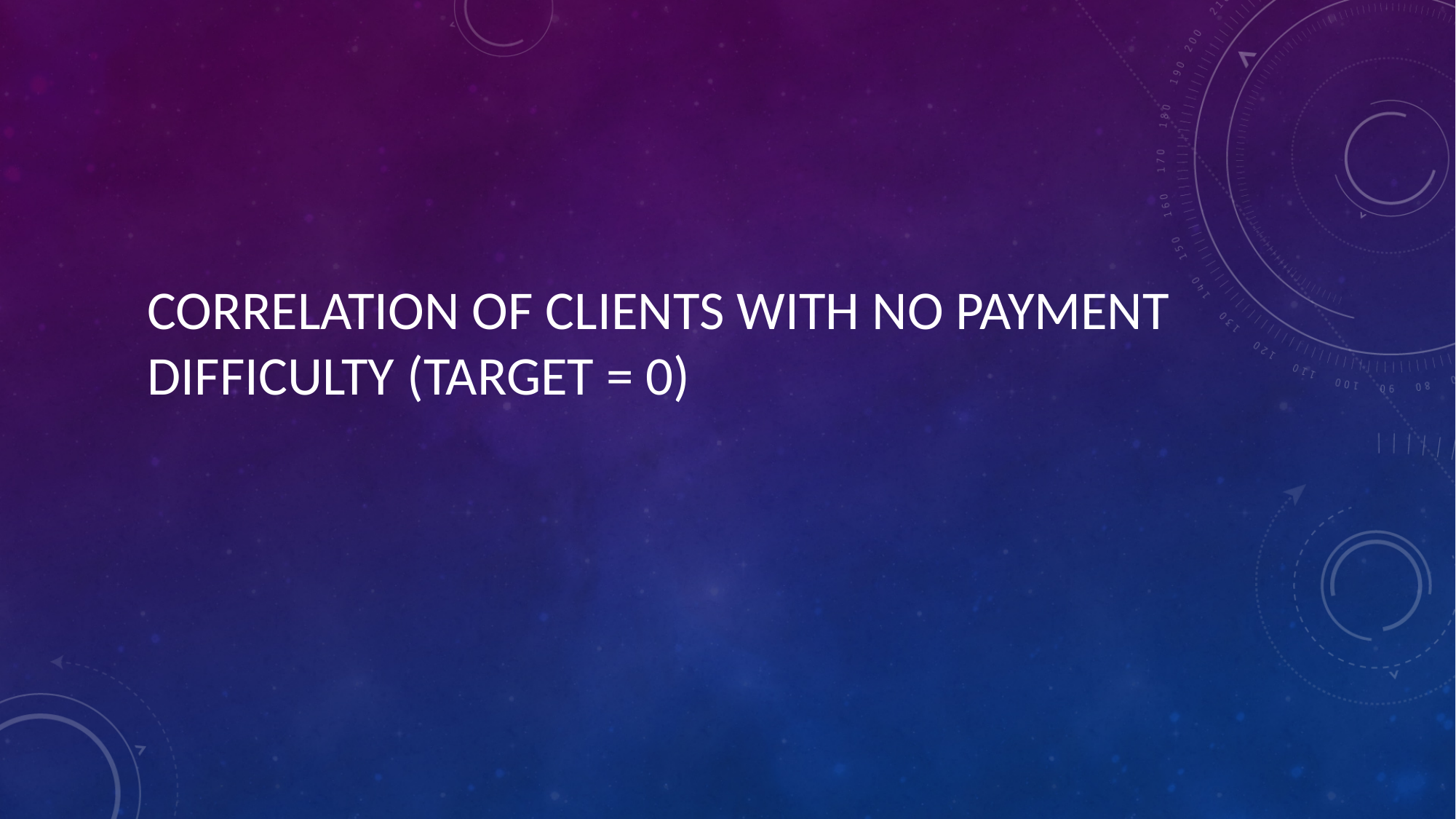

# Correlation of clients with no payment difficulty (TARGET = 0)